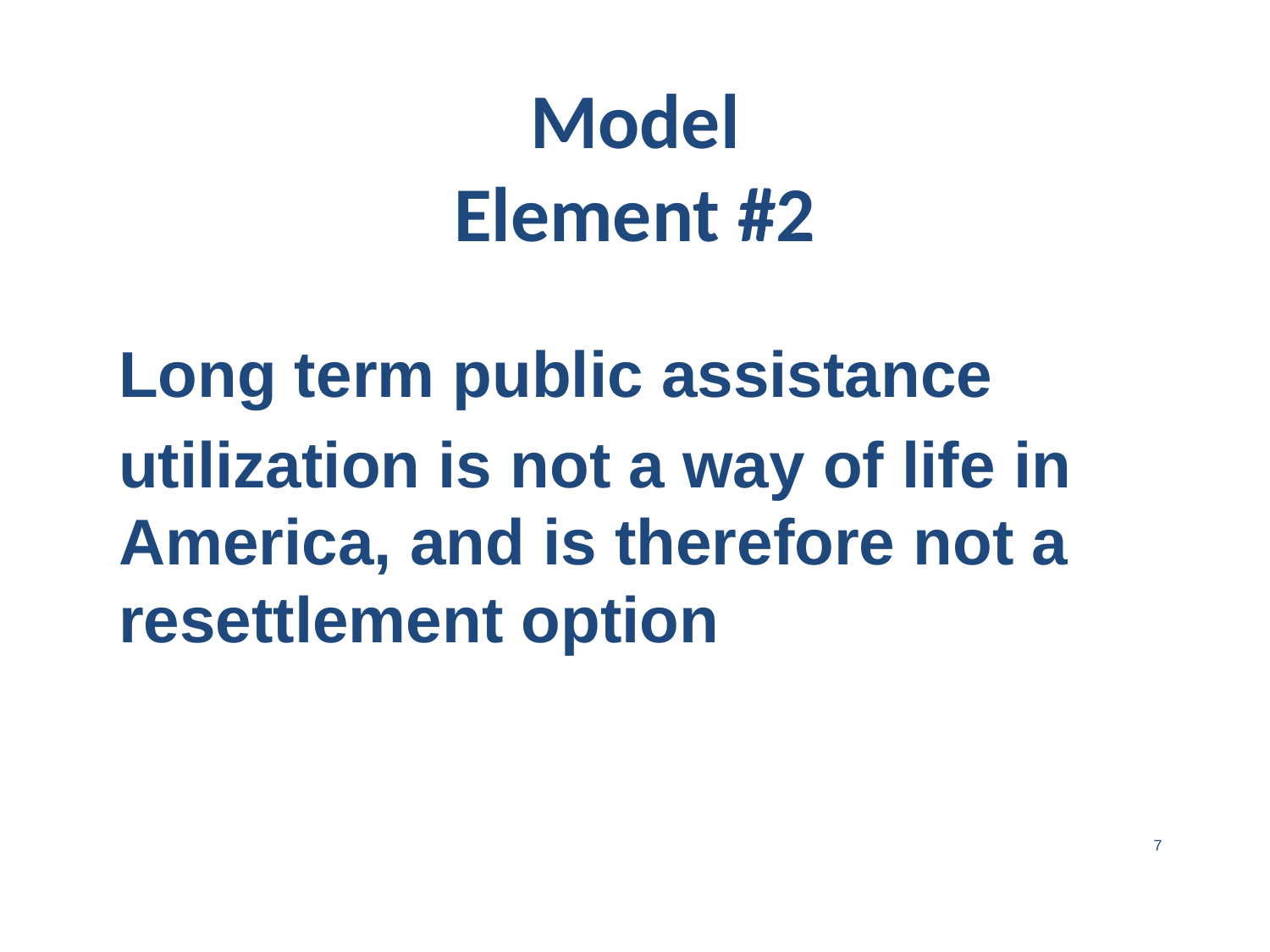

# Model Element #2

Long term public assistance
utilization is not a way of life in America, and is therefore not a resettlement option

7